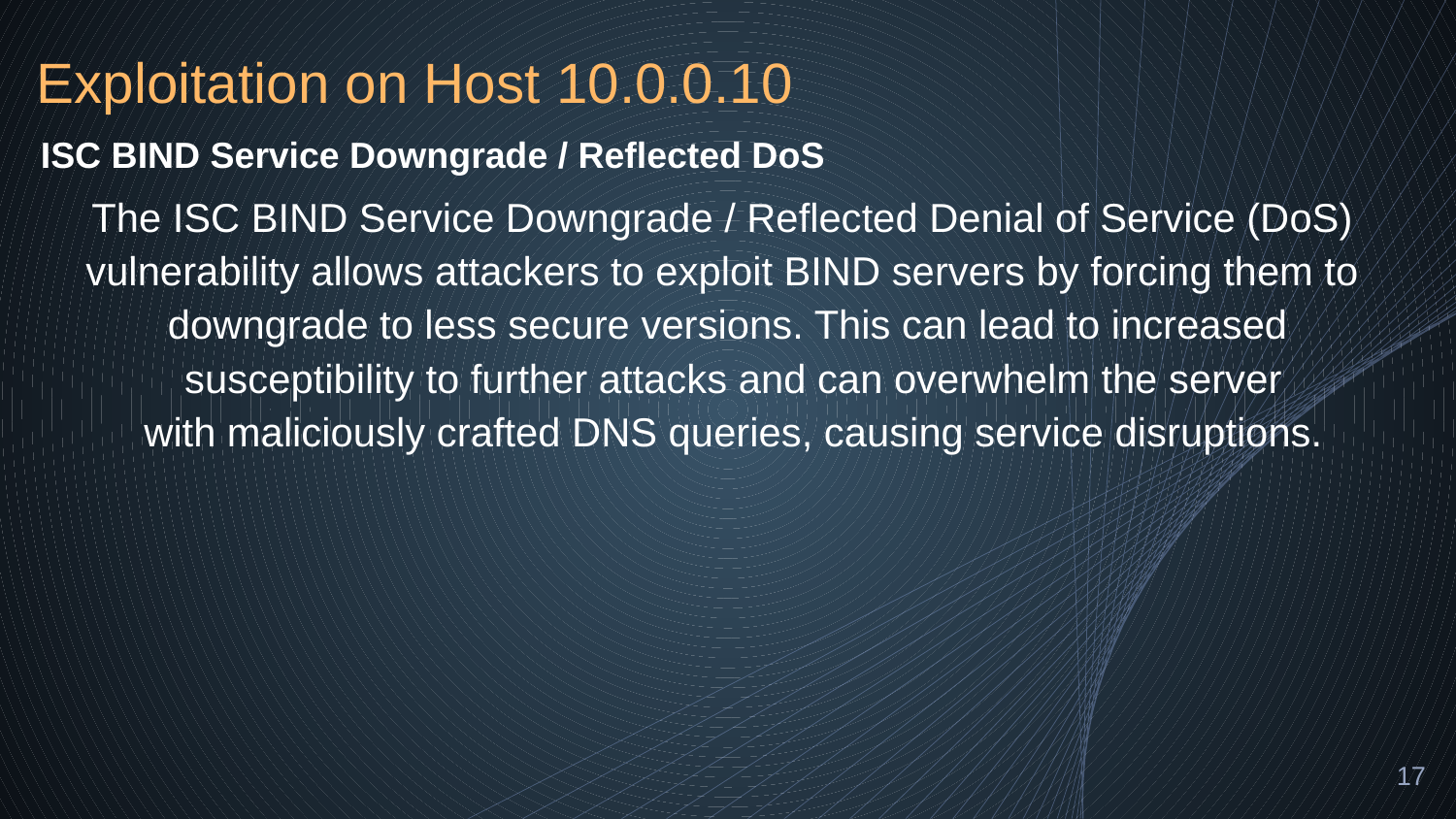

# Exploitation on Host 10.0.0.10
 ISC BIND Service Downgrade / Reflected DoS
The ISC BIND Service Downgrade / Reflected Denial of Service (DoS)
vulnerability allows attackers to exploit BIND servers by forcing them to
downgrade to less secure versions. This can lead to increased
 susceptibility to further attacks and can overwhelm the server
 with maliciously crafted DNS queries, causing service disruptions.
17